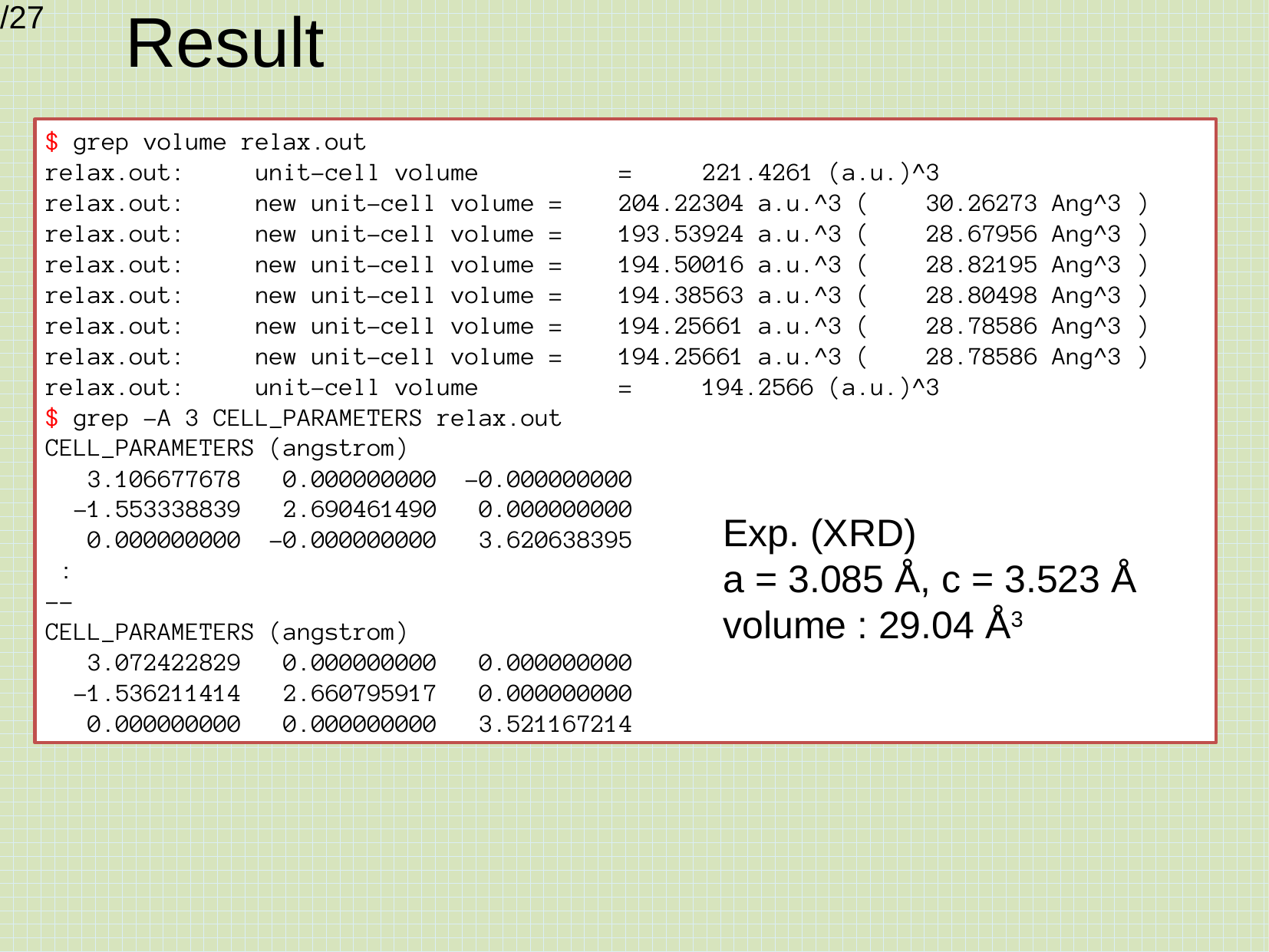

# Result
$ grep volume relax.out
relax.out:     unit-cell volume          =     221.4261 (a.u.)^3
relax.out:     new unit-cell volume =    204.22304 a.u.^3 (    30.26273 Ang^3 )
relax.out:     new unit-cell volume =    193.53924 a.u.^3 (    28.67956 Ang^3 )
relax.out:     new unit-cell volume =    194.50016 a.u.^3 (    28.82195 Ang^3 )
relax.out:     new unit-cell volume =    194.38563 a.u.^3 (    28.80498 Ang^3 )
relax.out:     new unit-cell volume =    194.25661 a.u.^3 (    28.78586 Ang^3 )
relax.out:     new unit-cell volume =    194.25661 a.u.^3 (    28.78586 Ang^3 )
relax.out:     unit-cell volume          =     194.2566 (a.u.)^3
$ grep -A 3 CELL_PARAMETERS relax.out
CELL_PARAMETERS (angstrom)
   3.106677678   0.000000000  -0.000000000
  -1.553338839   2.690461490   0.000000000
   0.000000000  -0.000000000   3.620638395
 :
--
CELL_PARAMETERS (angstrom)
   3.072422829   0.000000000   0.000000000
  -1.536211414   2.660795917   0.000000000
   0.000000000   0.000000000   3.521167214
Exp. (XRD)
a = 3.085 Å, c = 3.523 Å
volume : 29.04 Å3